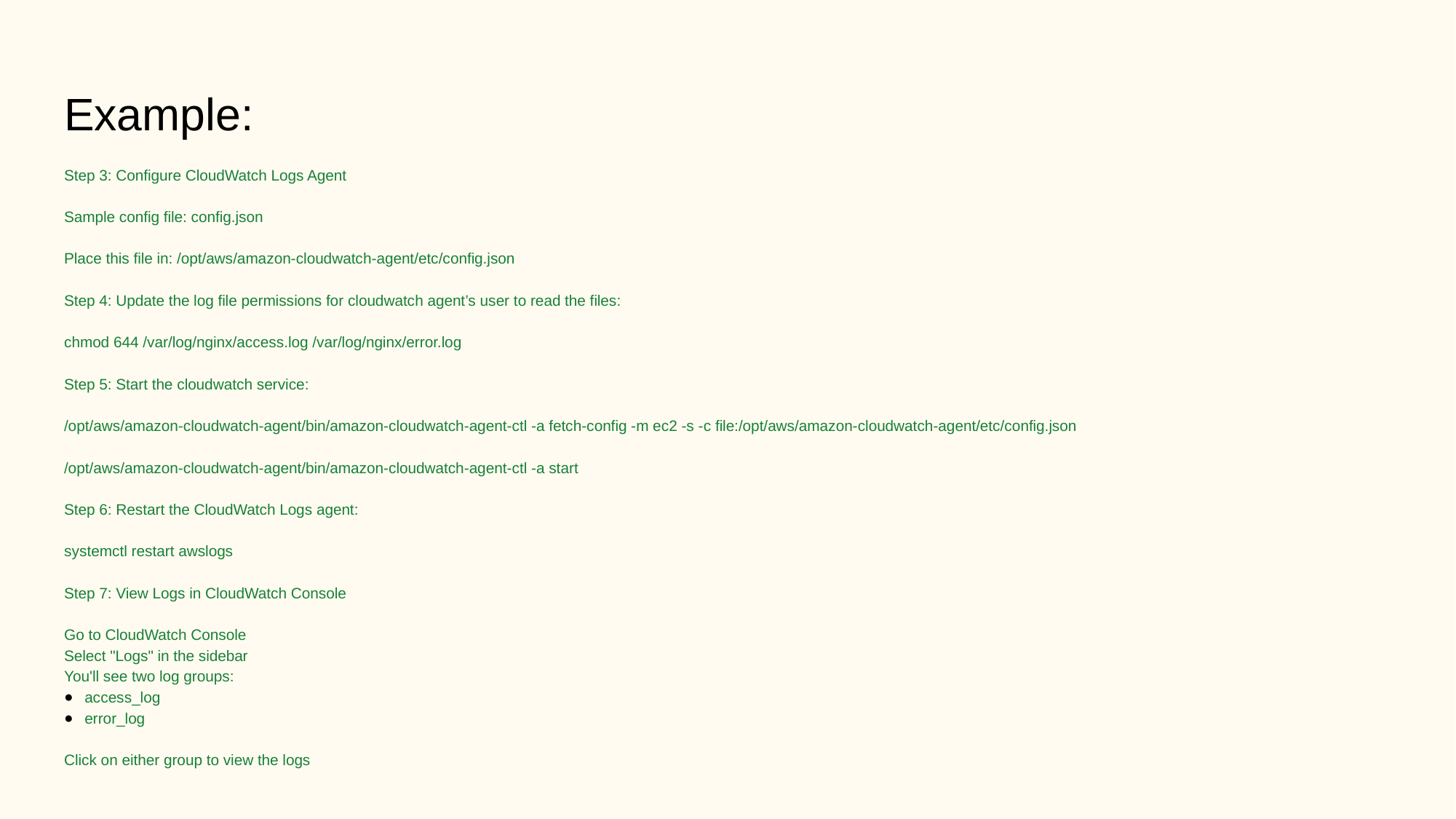

# Example:
Step 3: Configure CloudWatch Logs Agent

Sample config file: config.json

Place this file in: /opt/aws/amazon-cloudwatch-agent/etc/config.json

Step 4: Update the log file permissions for cloudwatch agent’s user to read the files:

chmod 644 /var/log/nginx/access.log /var/log/nginx/error.log

Step 5: Start the cloudwatch service:

/opt/aws/amazon-cloudwatch-agent/bin/amazon-cloudwatch-agent-ctl -a fetch-config -m ec2 -s -c file:/opt/aws/amazon-cloudwatch-agent/etc/config.json

/opt/aws/amazon-cloudwatch-agent/bin/amazon-cloudwatch-agent-ctl -a start

Step 6: Restart the CloudWatch Logs agent:

systemctl restart awslogs

Step 7: View Logs in CloudWatch Console

Go to CloudWatch Console
Select "Logs" in the sidebar
You'll see two log groups:
access_log
error_log

Click on either group to view the logs